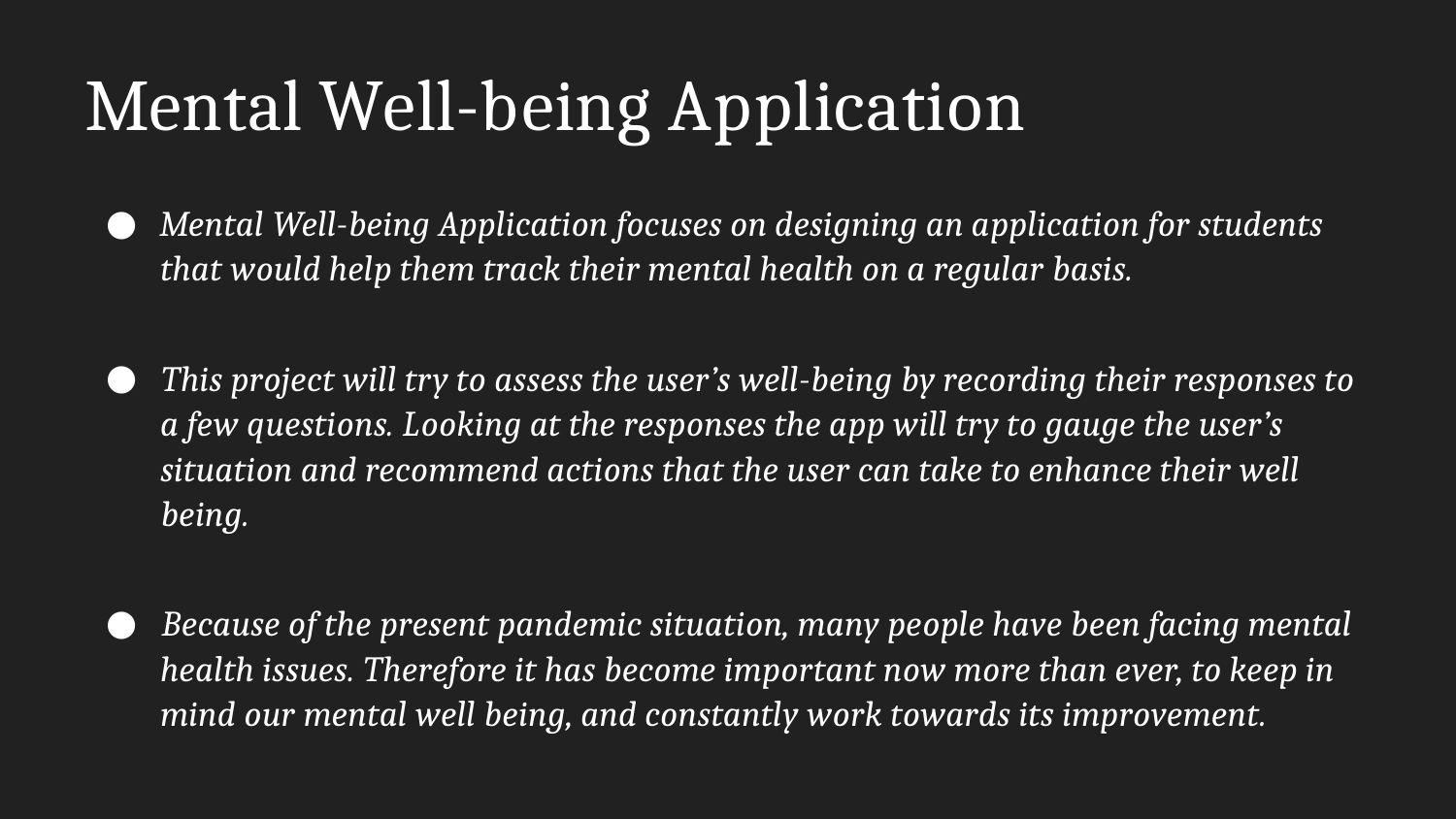

# Mental Well-being Application
Mental Well-being Application focuses on designing an application for students that would help them track their mental health on a regular basis.

This project will try to assess the user’s well-being by recording their responses to a few questions. Looking at the responses the app will try to gauge the user’s situation and recommend actions that the user can take to enhance their well being.

Because of the present pandemic situation, many people have been facing mental health issues. Therefore it has become important now more than ever, to keep in mind our mental well being, and constantly work towards its improvement.